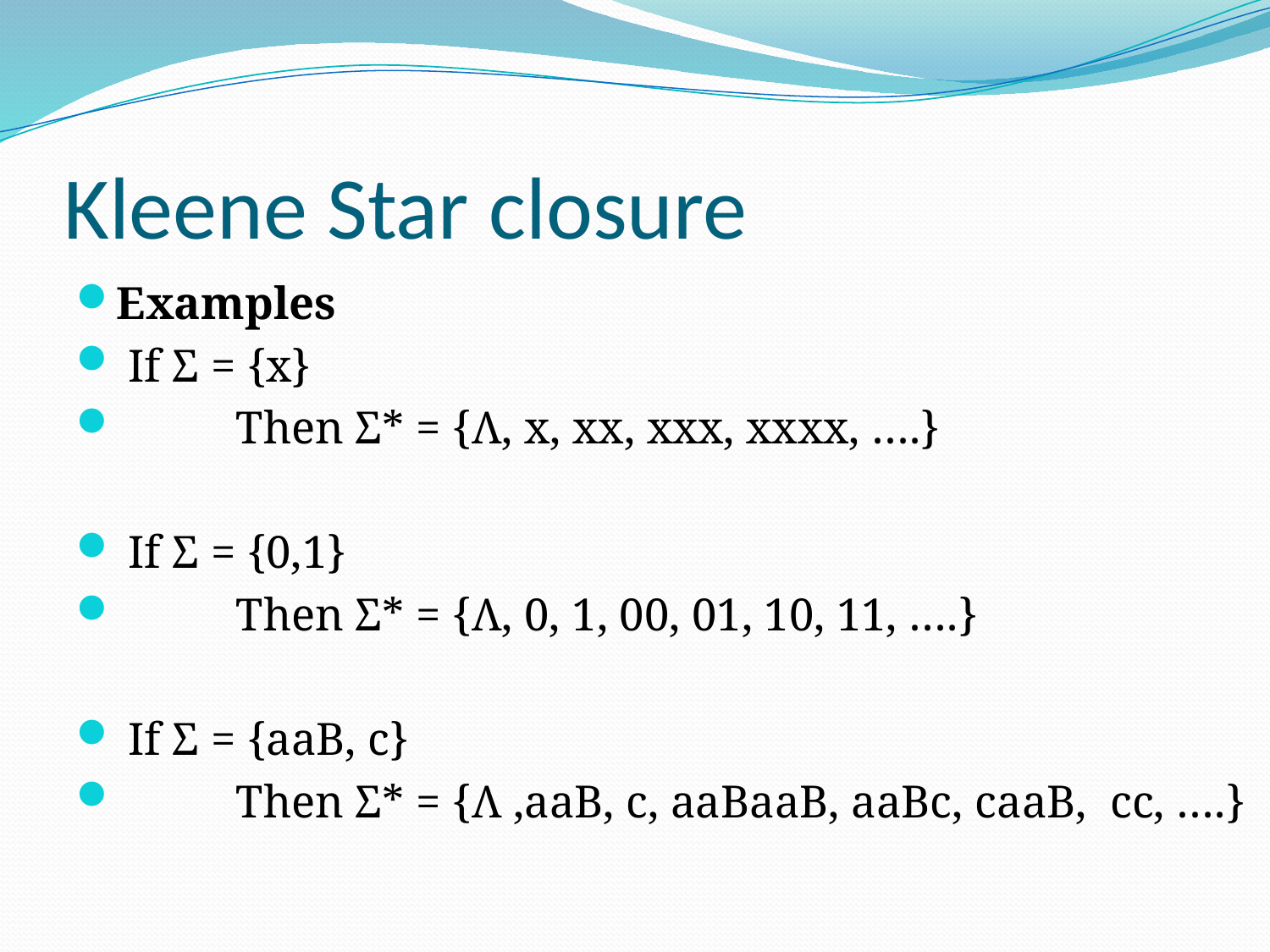

# Kleene Star closure
Examples
 If Σ = {x}
	Then Σ* = {Λ, x, xx, xxx, xxxx, ….}

 If Σ = {0,1}
	Then Σ* = {Λ, 0, 1, 00, 01, 10, 11, ….}

 If Σ = {aaB, c}
	Then Σ* = {Λ ,aaB, c, aaBaaB, aaBc, caaB,  cc, ….}